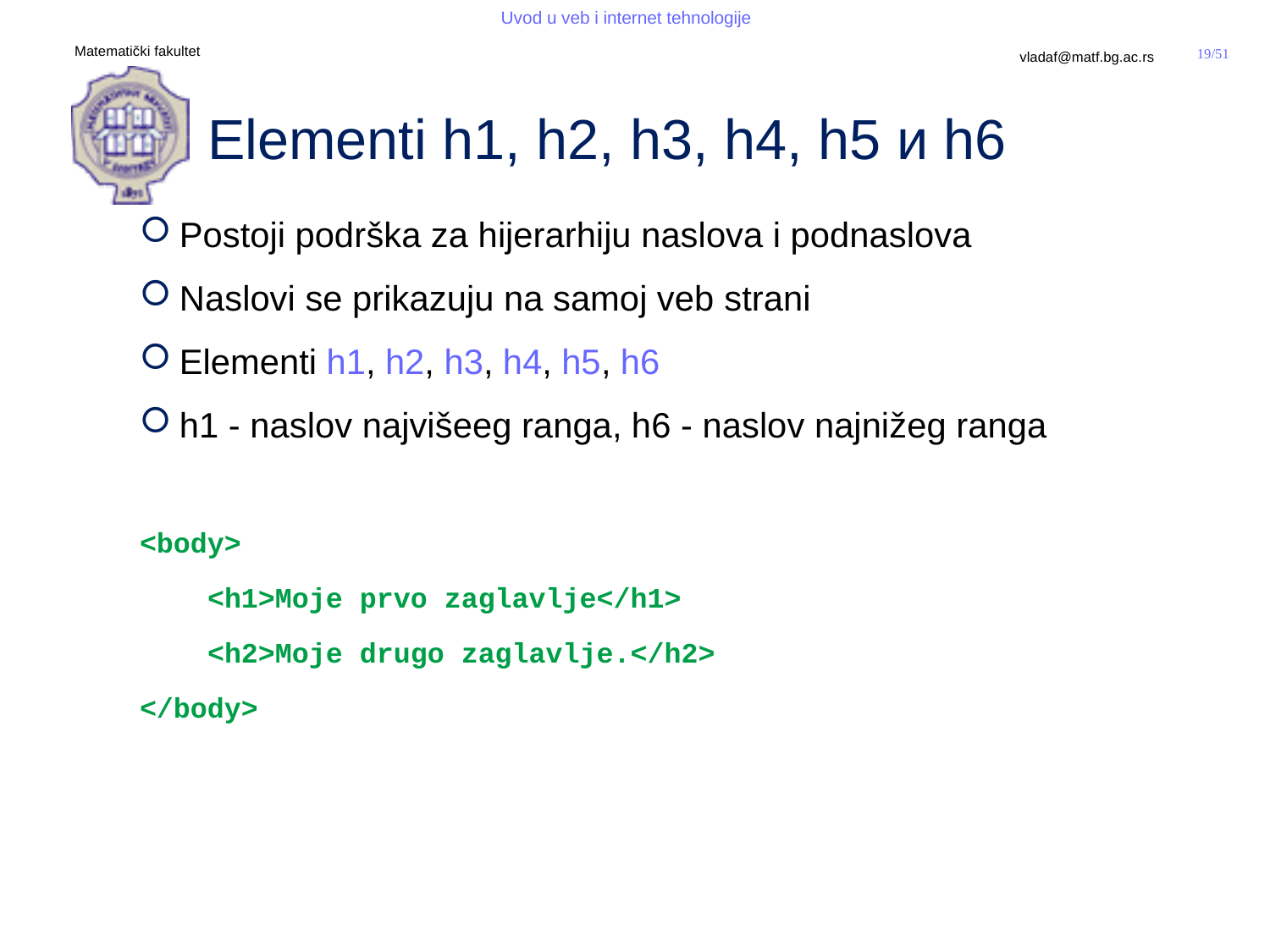

# Elementi h1, h2, h3, h4, h5 и h6
Postoji podrška za hijerarhiju naslova i podnaslova
Naslovi se prikazuju na samoj veb strani
Elementi h1, h2, h3, h4, h5, h6
h1 - naslov najvišeeg ranga, h6 - naslov najnižeg ranga

<body>
    <h1>Moje prvo zaglavlje</h1>
    <h2>Moje drugo zaglavlje.</h2>
</body>